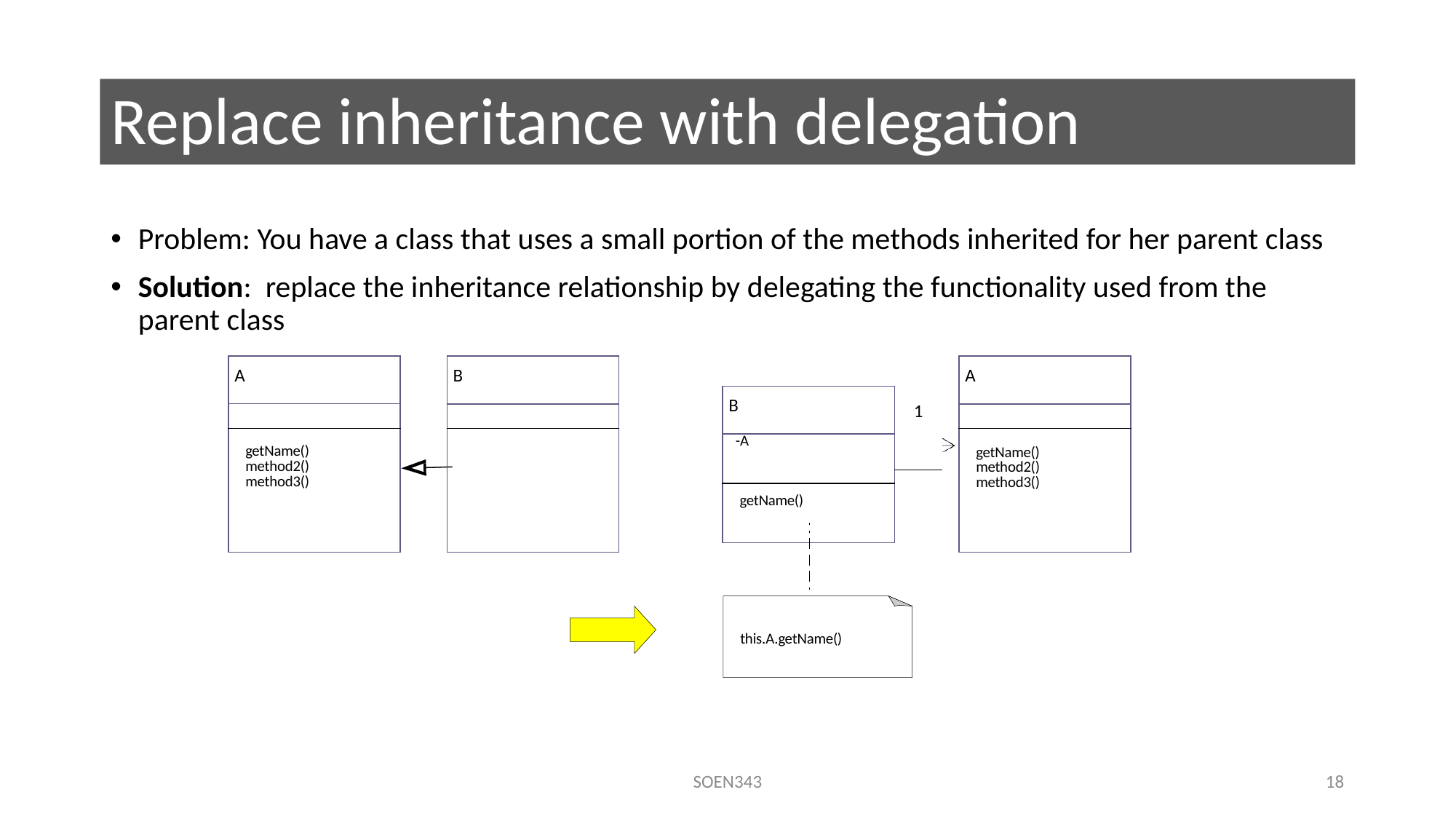

# Replace inheritance with delegation
Problem: You have a class that uses a small portion of the methods inherited for her parent class
Solution:  replace the inheritance relationship by delegating the functionality used from the parent class
| B |
| --- |
|  |
|  |
| A |
| --- |
|  |
| getName() method2() method3() |
| A |
| --- |
|  |
| getName() method2() method3() |
| B | 1 |
| --- | --- |
| -A |  |
|  |  |
| getName() |  |

this.A.getName()

SOEN343
18